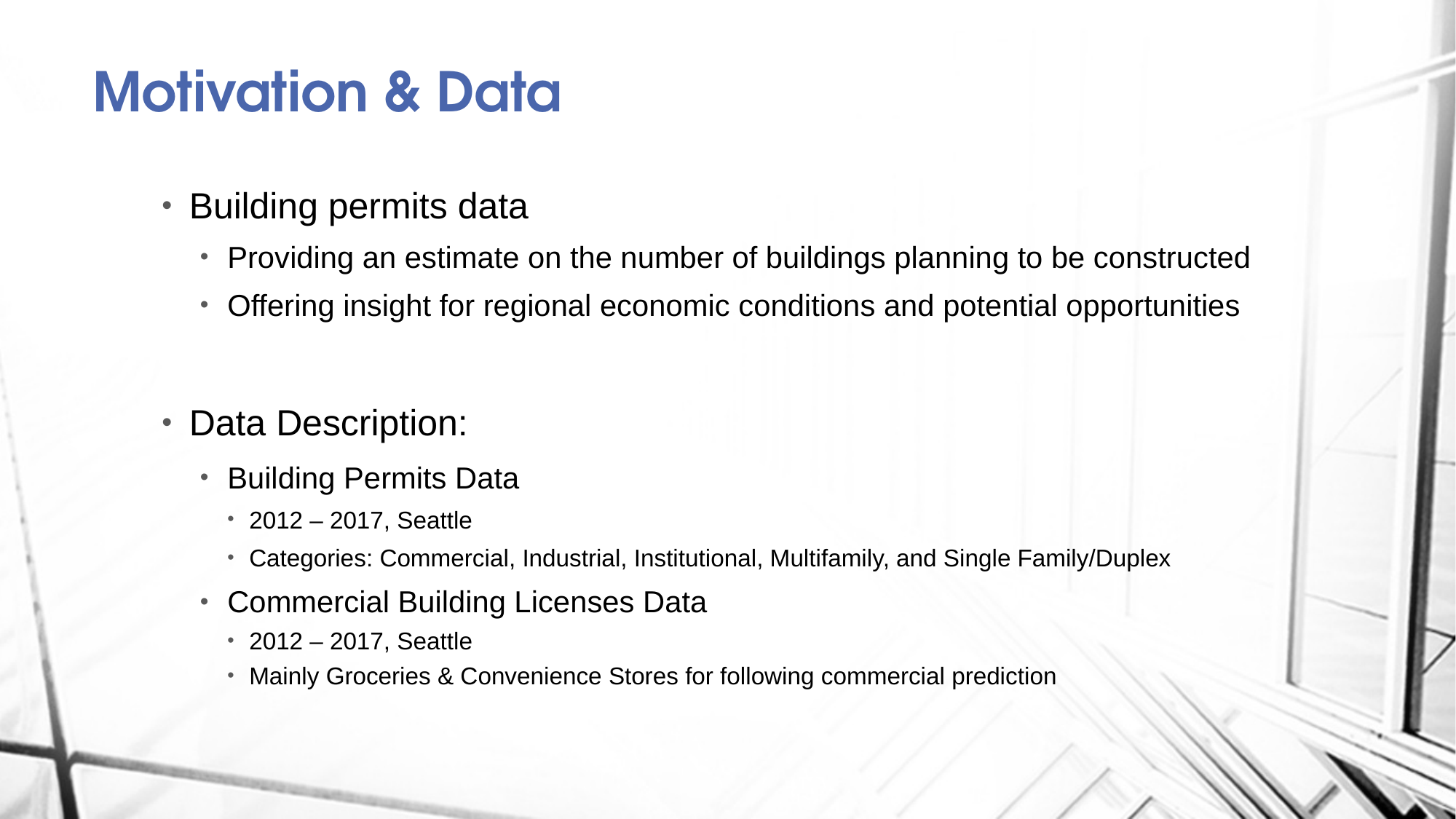

# Motivation & Data
Building permits data
Providing an estimate on the number of buildings planning to be constructed
Offering insight for regional economic conditions and potential opportunities

Data Description:
Building Permits Data
2012 – 2017, Seattle
Categories: Commercial, Industrial, Institutional, Multifamily, and Single Family/Duplex
Commercial Building Licenses Data
2012 – 2017, Seattle
Mainly Groceries & Convenience Stores for following commercial prediction